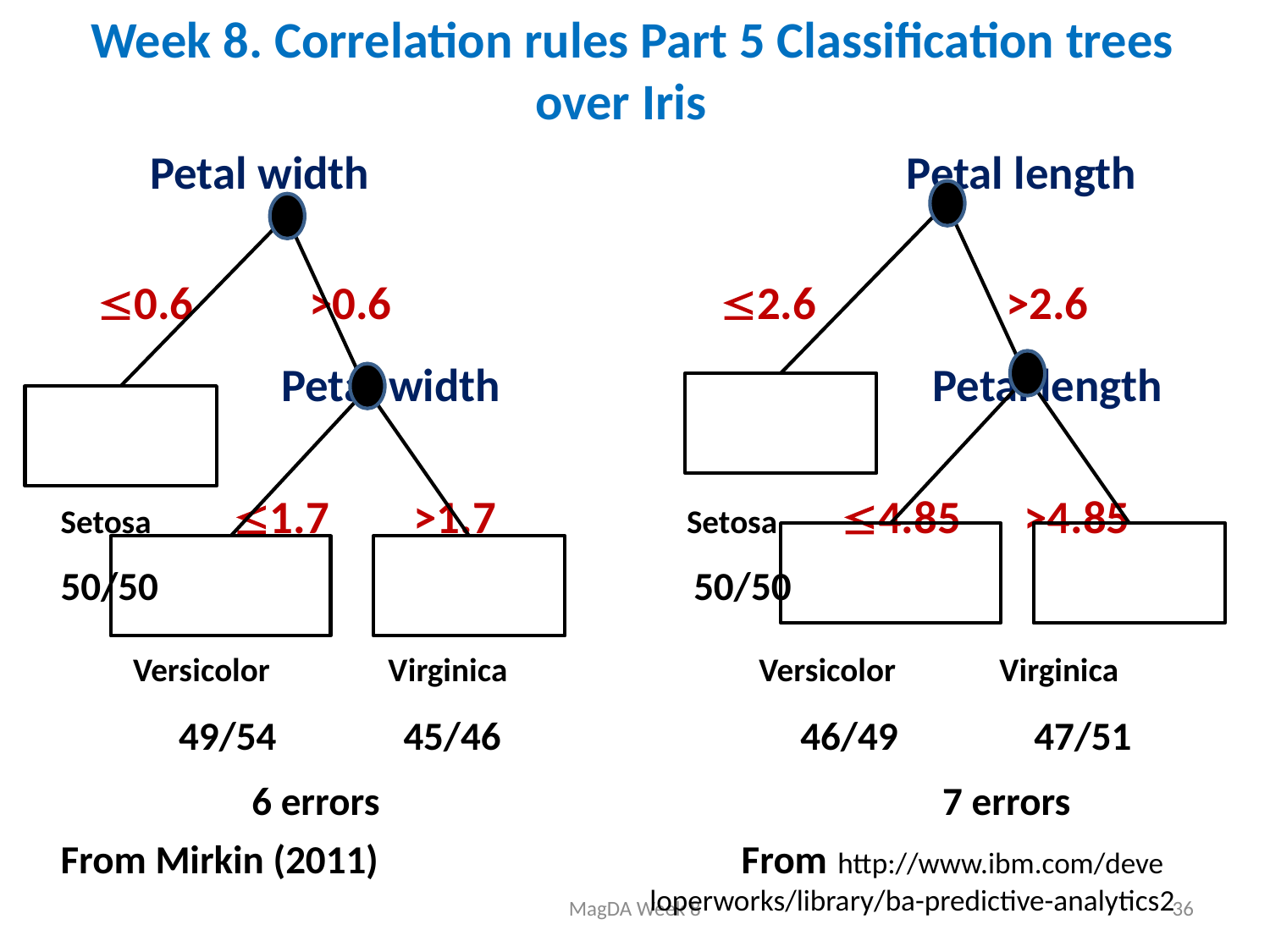

# Week 8. Correlation rules Part 5 Classification trees over Iris
     Petal width                                                   Petal length
≤0.6           >0.6                               ≤2.6                  >2.6
                Petal width                                         Petal length
Setosa        ≤1.7        >1.7                  Setosa      ≤4.85      >4.85
50/50                                                           50/50
      Versicolor                Virginica                                  Versicolor              Virginica
             49/54              45/46                                 46/49               47/51
                     6 errors                                                              7 errors
From Mirkin (2011)                                        From http://www.ibm.com/deve
                                                                                       loperworks/library/ba-predictive-analytics2

MagDA Week 8
36